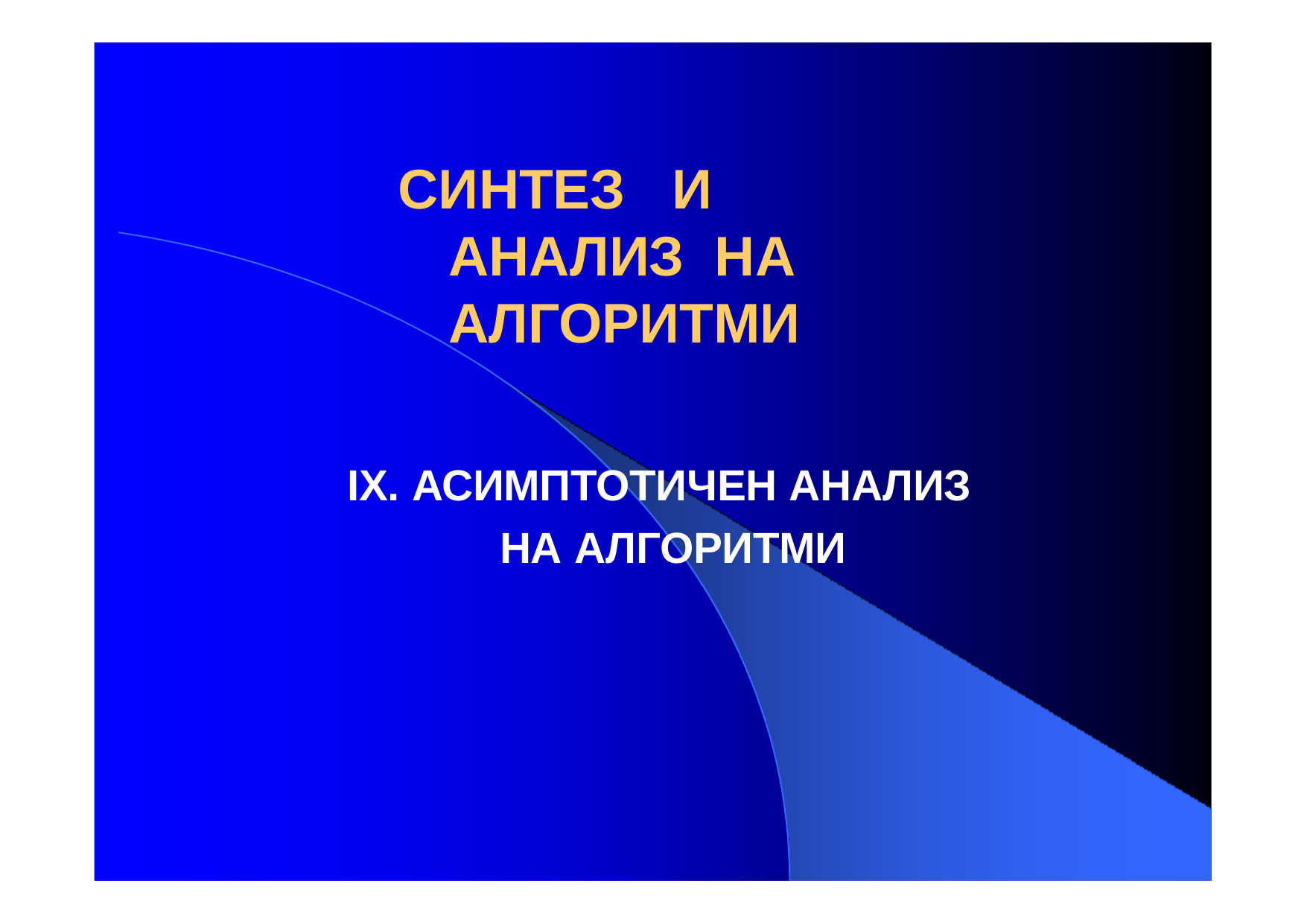

# СИНТЕЗ	И	АНАЛИЗ  НА	АЛГОРИТМИ
IX. АСИМПТОТИЧЕН АНАЛИЗ  НА АЛГОРИТМИ